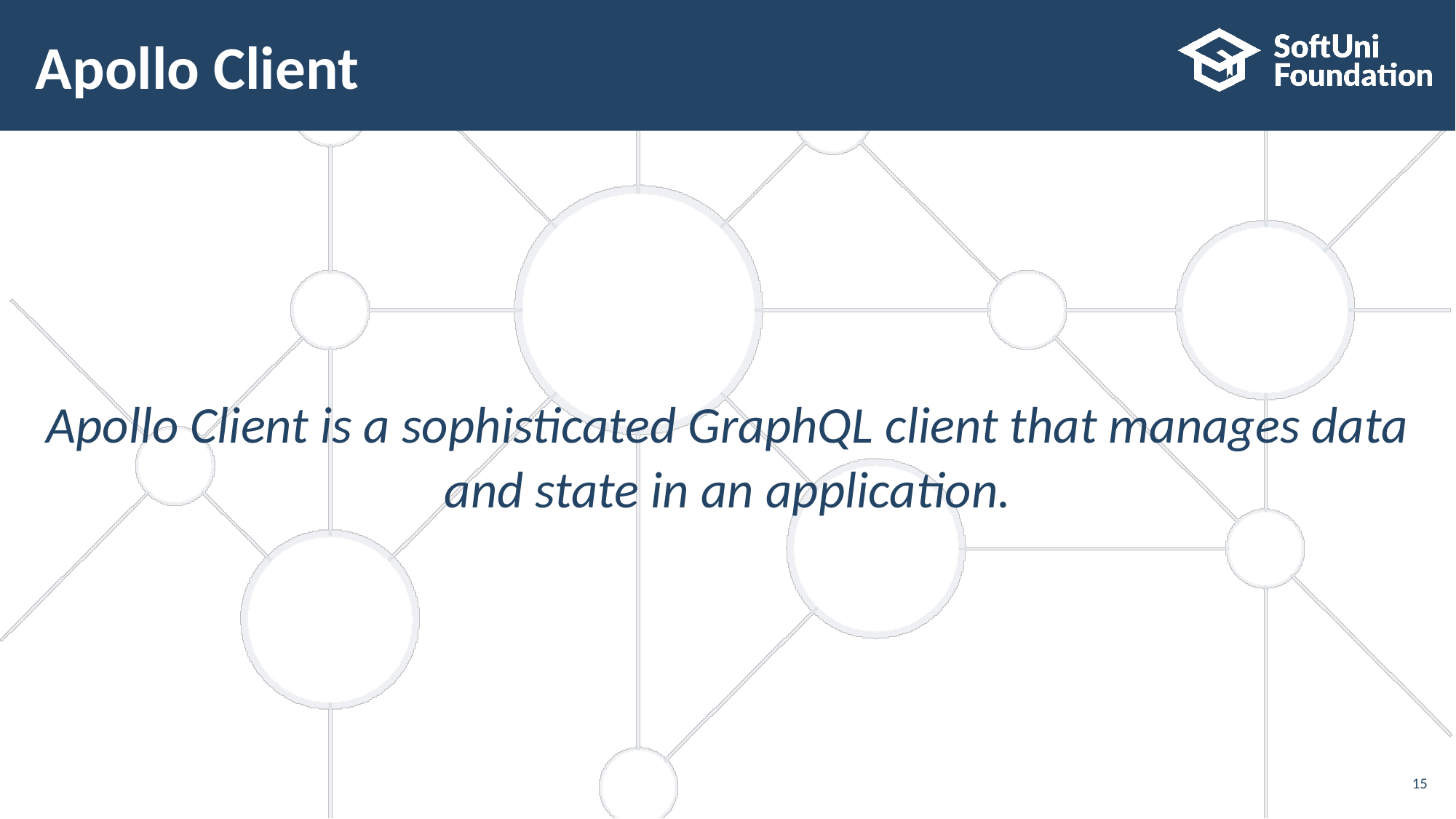

# Apollo Client
Apollo Client is a sophisticated GraphQL client that manages data and state in an application.
15